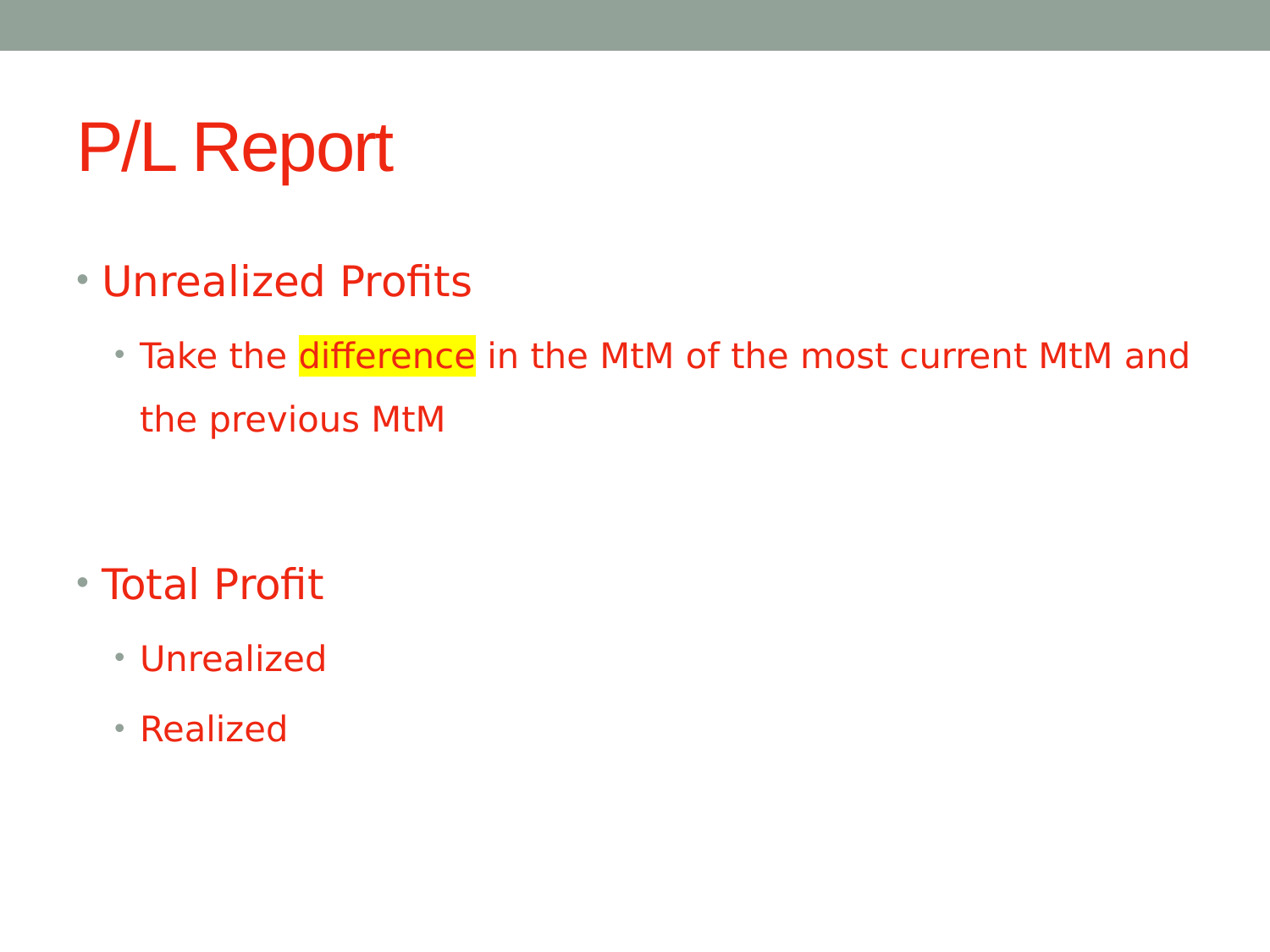

# P/L Report
Unrealized Profits
Take the difference in the MtM of the most current MtM and the previous MtM

Total Profit
Unrealized
Realized